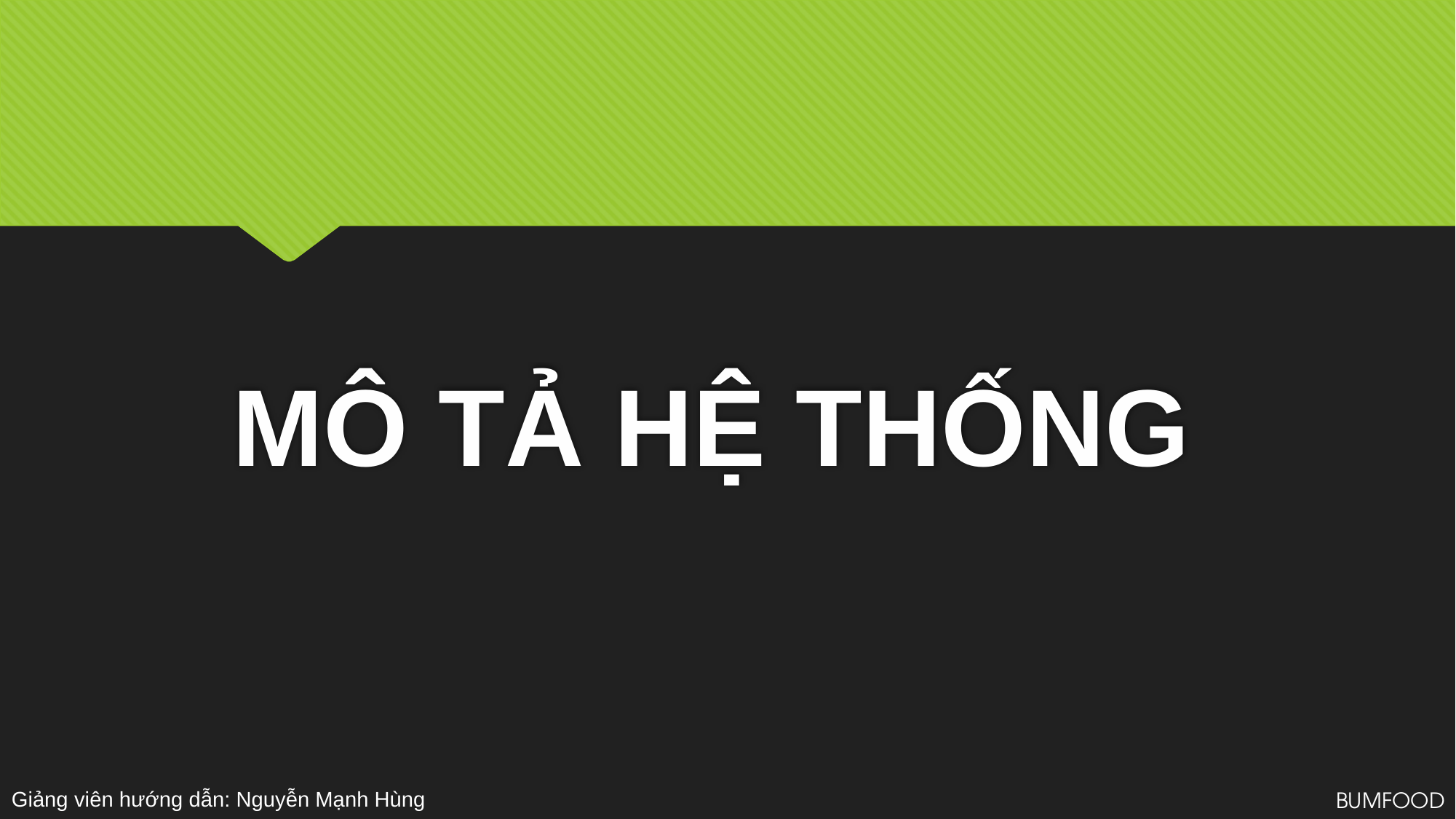

MÔ TẢ HỆ THỐNG
Giảng viên hướng dẫn: Nguyễn Mạnh Hùng
BUMFOOD